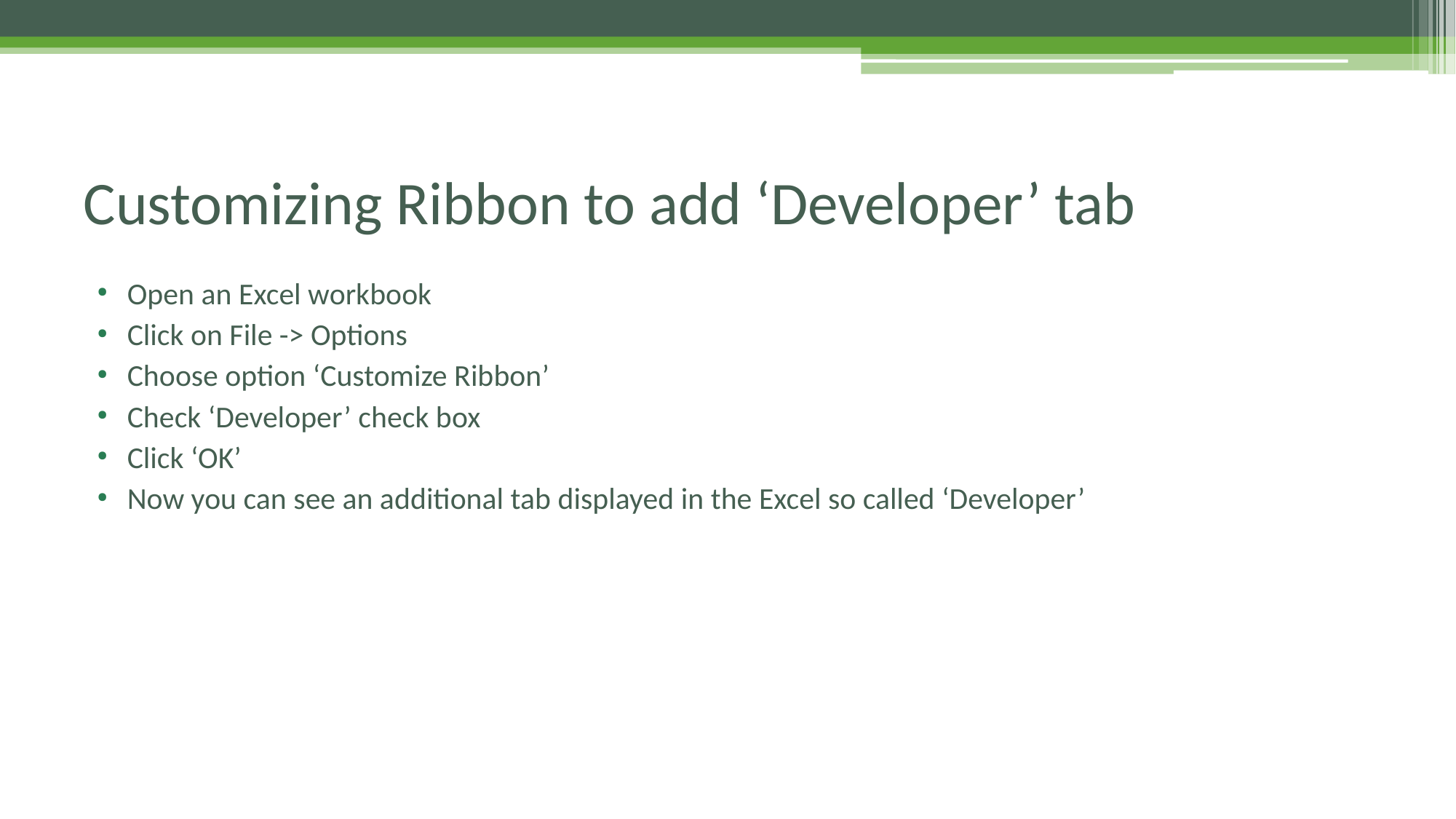

# Customizing Ribbon to add ‘Developer’ tab
Open an Excel workbook
Click on File -> Options
Choose option ‘Customize Ribbon’
Check ‘Developer’ check box
Click ‘OK’
Now you can see an additional tab displayed in the Excel so called ‘Developer’